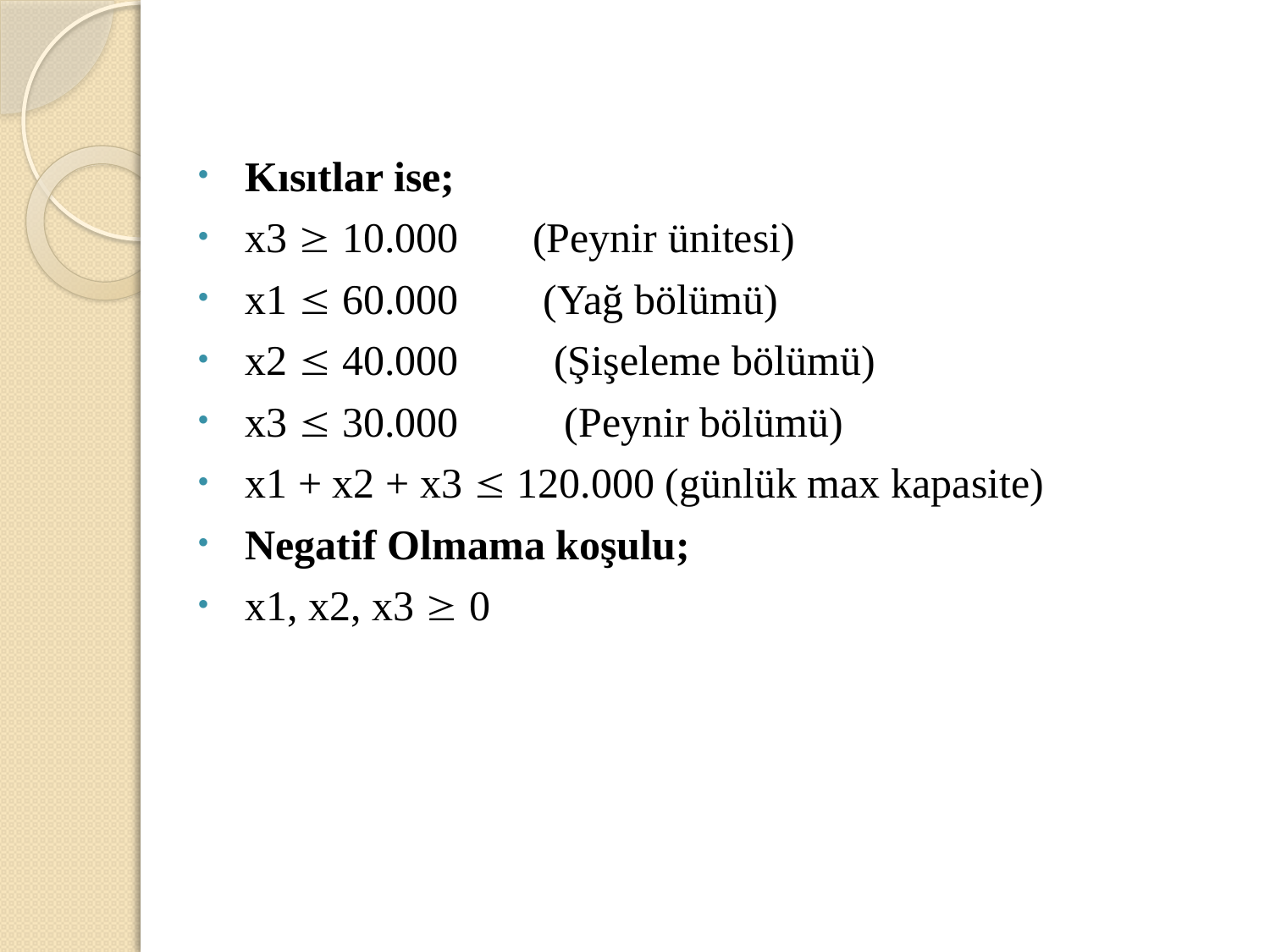

Kısıtlar ise;
x3 ≥ 10.000       (Peynir ünitesi)
x1 ≤ 60.000        (Yağ bölümü)
x2 ≤ 40.000         (Şişeleme bölümü)
x3 ≤ 30.000          (Peynir bölümü)
x1 + x2 + x3 ≤ 120.000 (günlük max kapasite)
Negatif Olmama koşulu;
x1, x2, x3 ≥ 0